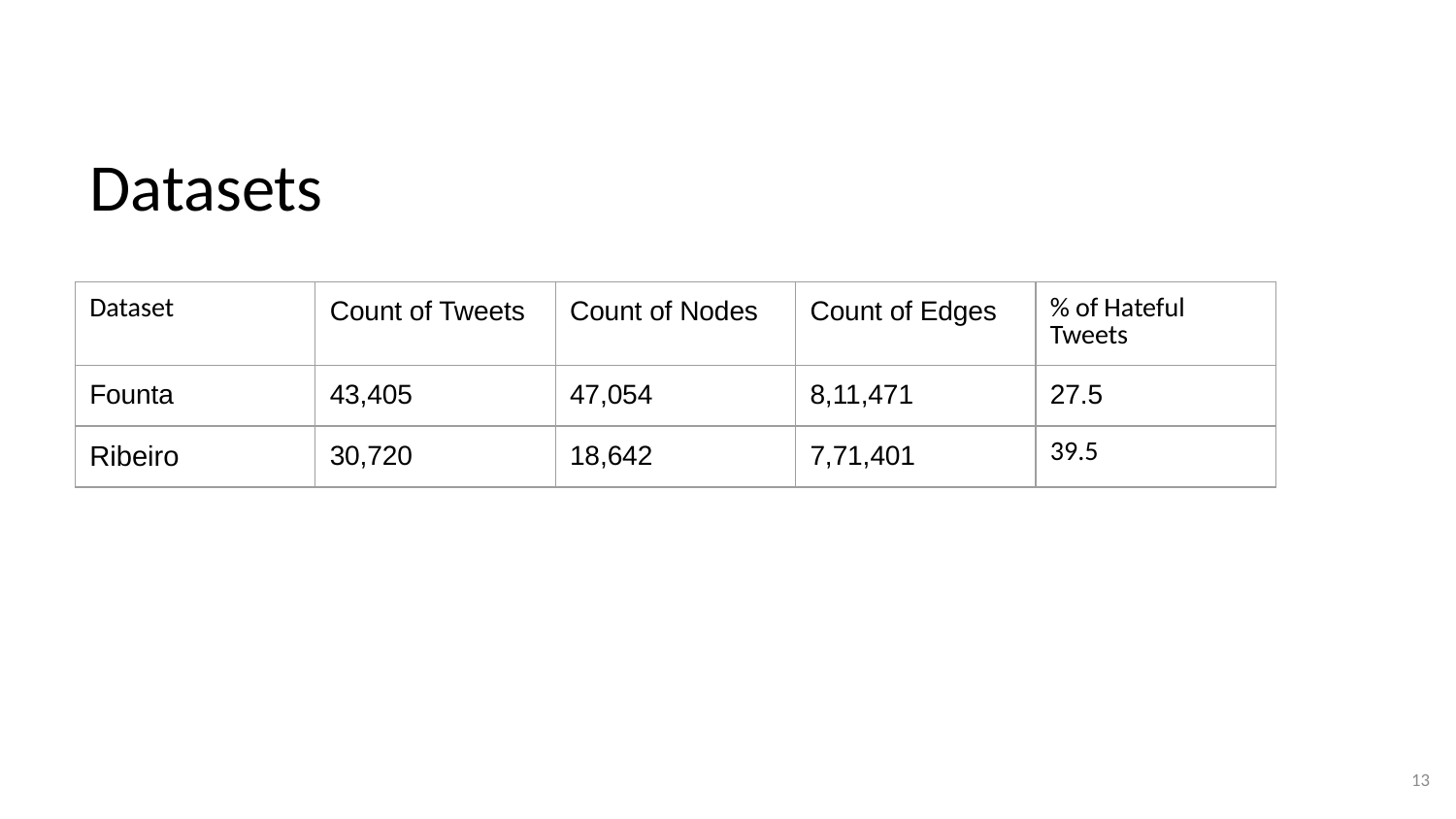

# Datasets
| Dataset | Count of Tweets | Count of Nodes | Count of Edges | % of Hateful Tweets |
| --- | --- | --- | --- | --- |
| Founta | 43,405 | 47,054 | 8,11,471 | 27.5 |
| Ribeiro | 30,720 | 18,642 | 7,71,401 | 39.5 |
13